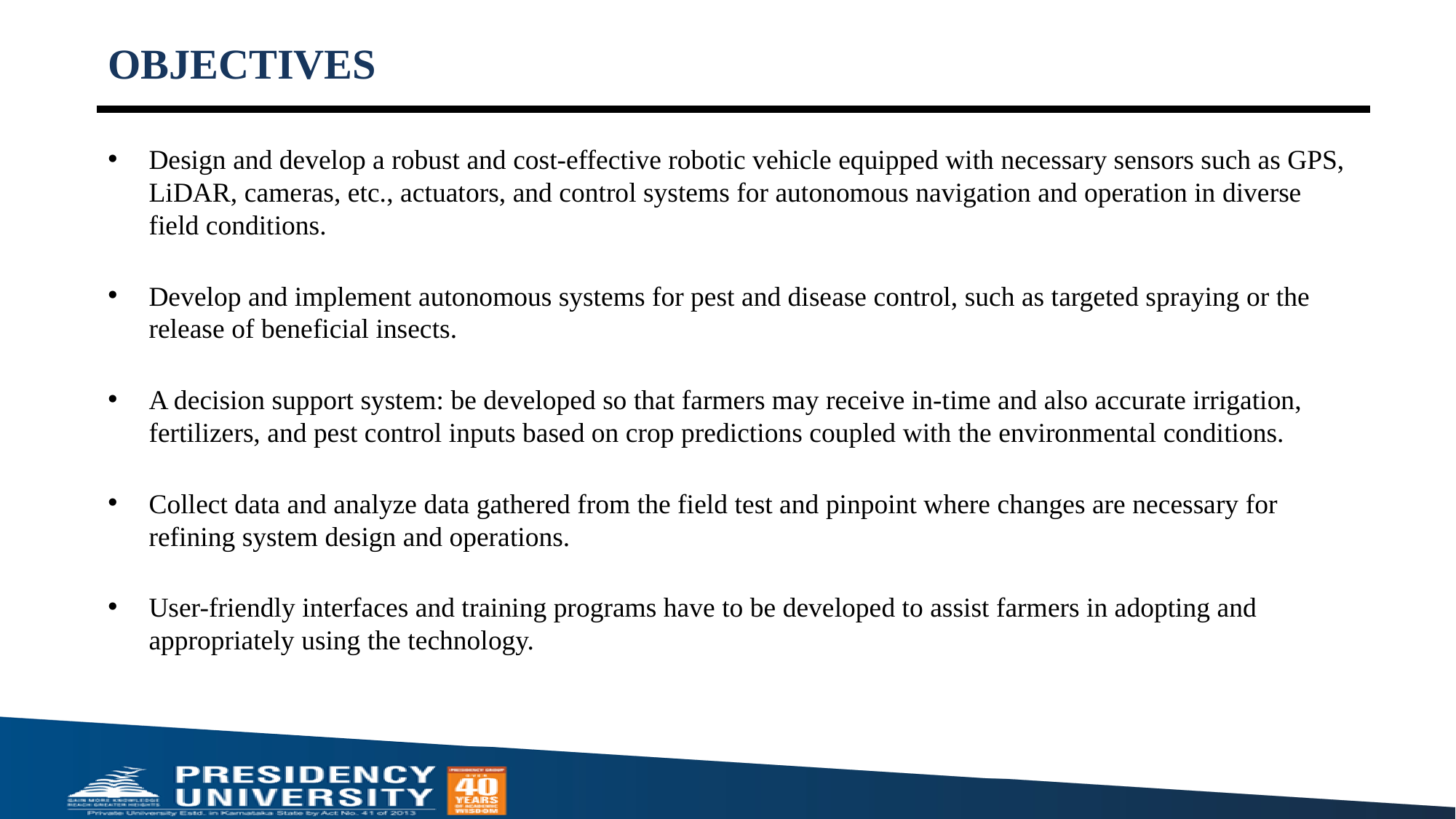

# OBJECTIVES
Design and develop a robust and cost-effective robotic vehicle equipped with necessary sensors such as GPS, LiDAR, cameras, etc., actuators, and control systems for autonomous navigation and operation in diverse field conditions.
Develop and implement autonomous systems for pest and disease control, such as targeted spraying or the release of beneficial insects.
A decision support system: be developed so that farmers may receive in-time and also accurate irrigation, fertilizers, and pest control inputs based on crop predictions coupled with the environmental conditions.
Collect data and analyze data gathered from the field test and pinpoint where changes are necessary for refining system design and operations.
User-friendly interfaces and training programs have to be developed to assist farmers in adopting and appropriately using the technology.